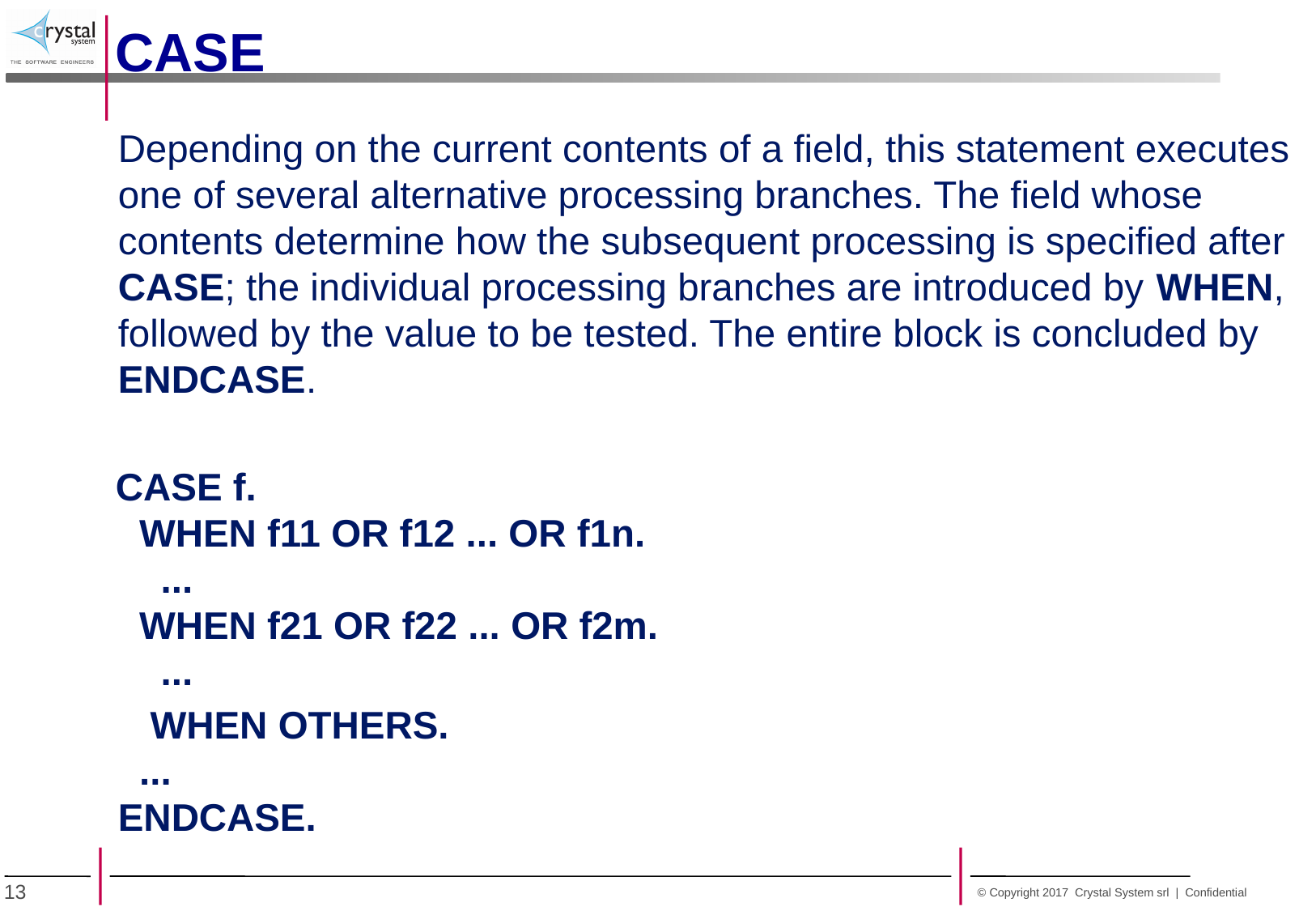

CASE
	Depending on the current contents of a field, this statement executes one of several alternative processing branches. The field whose contents determine how the subsequent processing is specified after CASE; the individual processing branches are introduced by WHEN, followed by the value to be tested. The entire block is concluded by ENDCASE.

   CASE f.
  WHEN f11 OR f12 ... OR f1n.
    ...
  WHEN f21 OR f22 ... OR f2m.
    ...
	   WHEN OTHERS.
  ...
ENDCASE.